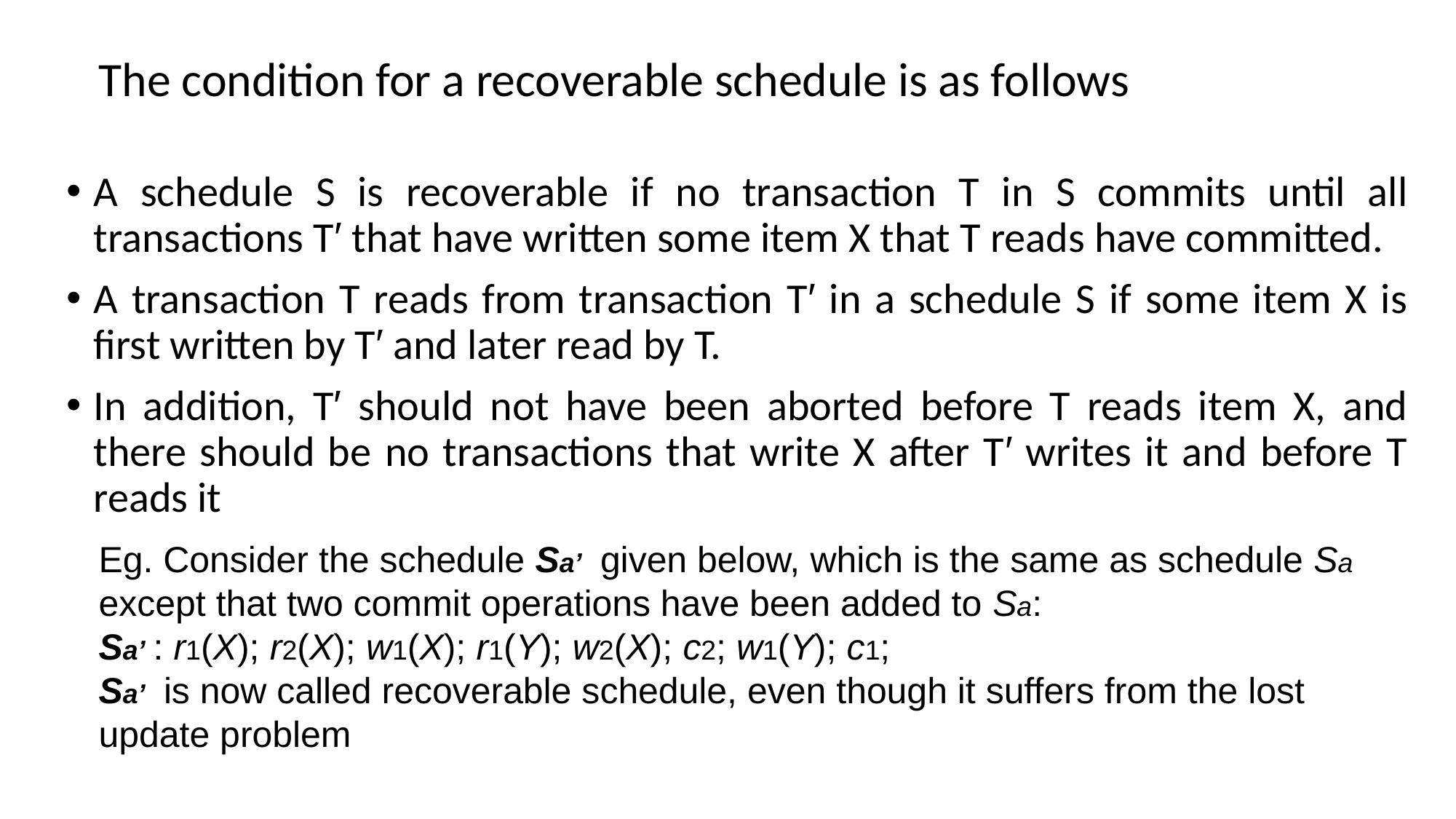

# The condition for a recoverable schedule is as follows
A schedule S is recoverable if no transaction T in S commits until all transactions T′ that have written some item X that T reads have committed.
A transaction T reads from transaction T′ in a schedule S if some item X is first written by T′ and later read by T.
In addition, T′ should not have been aborted before T reads item X, and there should be no transactions that write X after T′ writes it and before T reads it
Eg. Consider the schedule Sa’ given below, which is the same as schedule Sa except that two commit operations have been added to Sa:
Sa’ : r1(X); r2(X); w1(X); r1(Y); w2(X); c2; w1(Y); c1;
Sa’ is now called recoverable schedule, even though it suffers from the lost update problem